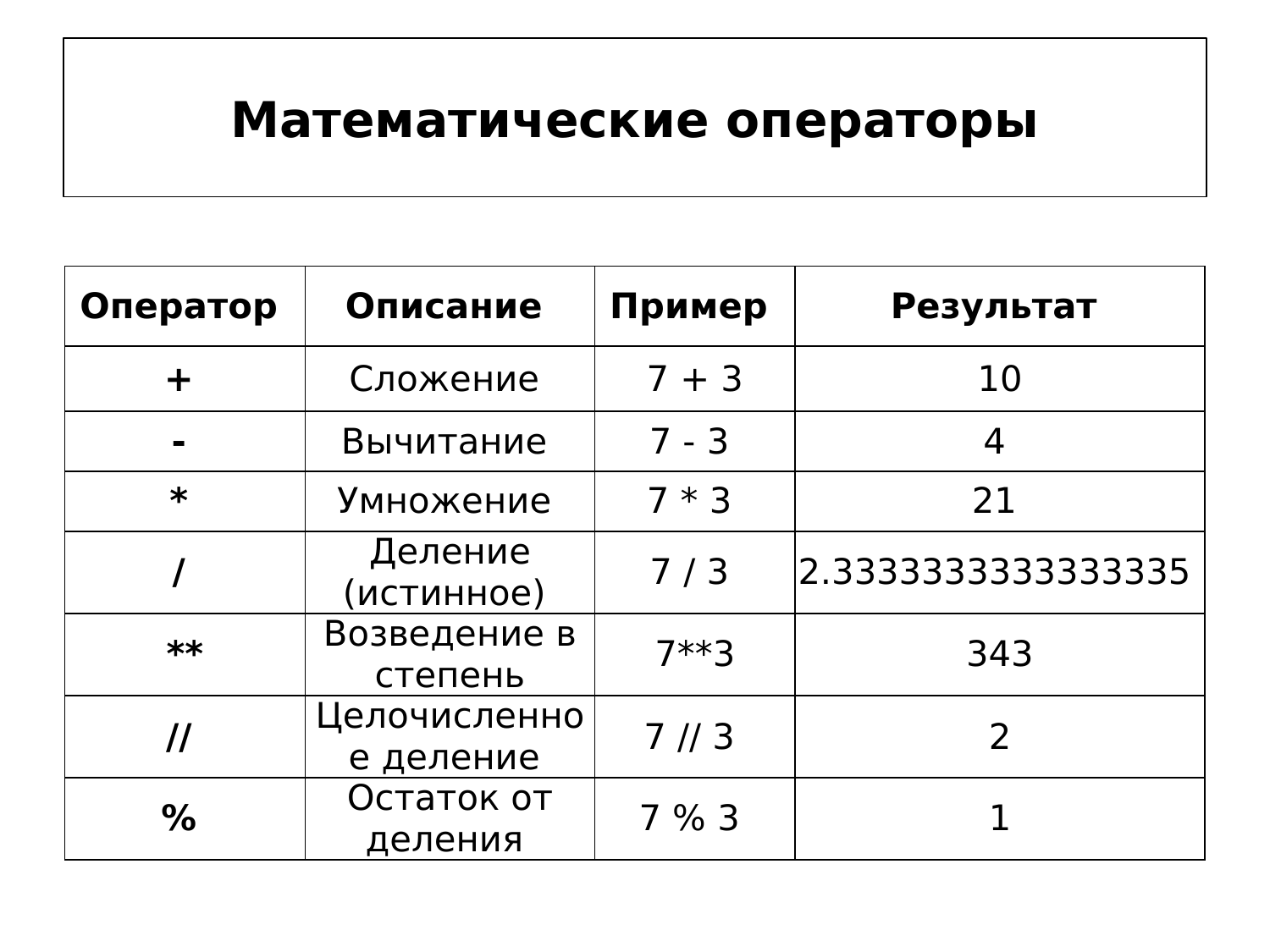

# Математические операторы
| Оператор | Описание | Пример | Результат |
| --- | --- | --- | --- |
| + | Сложение | 7 + 3 | 10 |
| - | Вычитание | 7 - 3 | 4 |
| \* | Умножение | 7 \* 3 | 21 |
| / | Деление (истинное) | 7 / 3 | 2.3333333333333335 |
| \*\* | Возведение в степень | 7\*\*3 | 343 |
| // | Целочисленное деление | 7 // 3 | 2 |
| % | Остаток от деления | 7 % 3 | 1 |